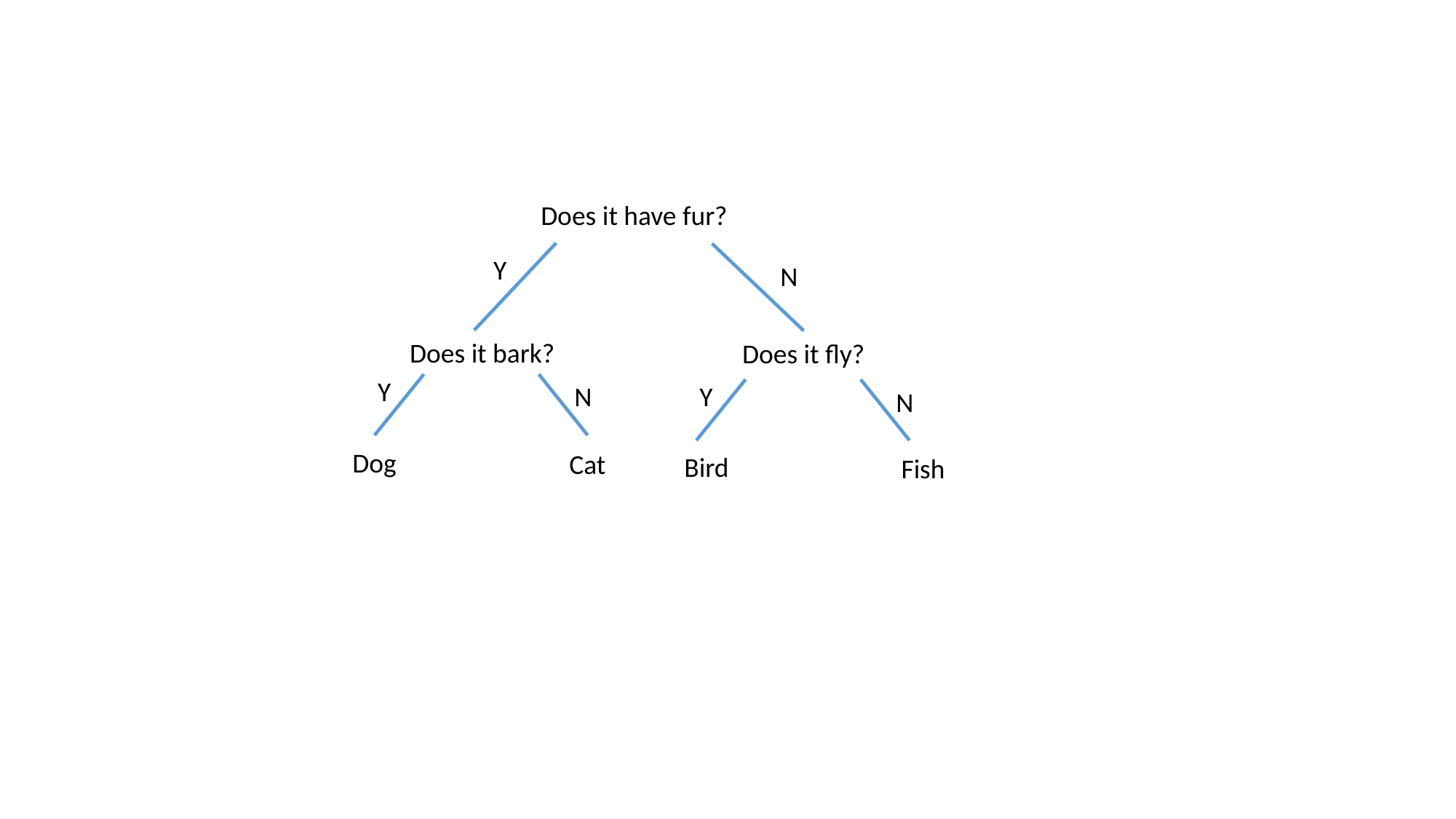

Does it have fur?
Y
N
Does it bark?
Does it fly?
Y
Y
N
N
Dog
Cat
Bird
Fish